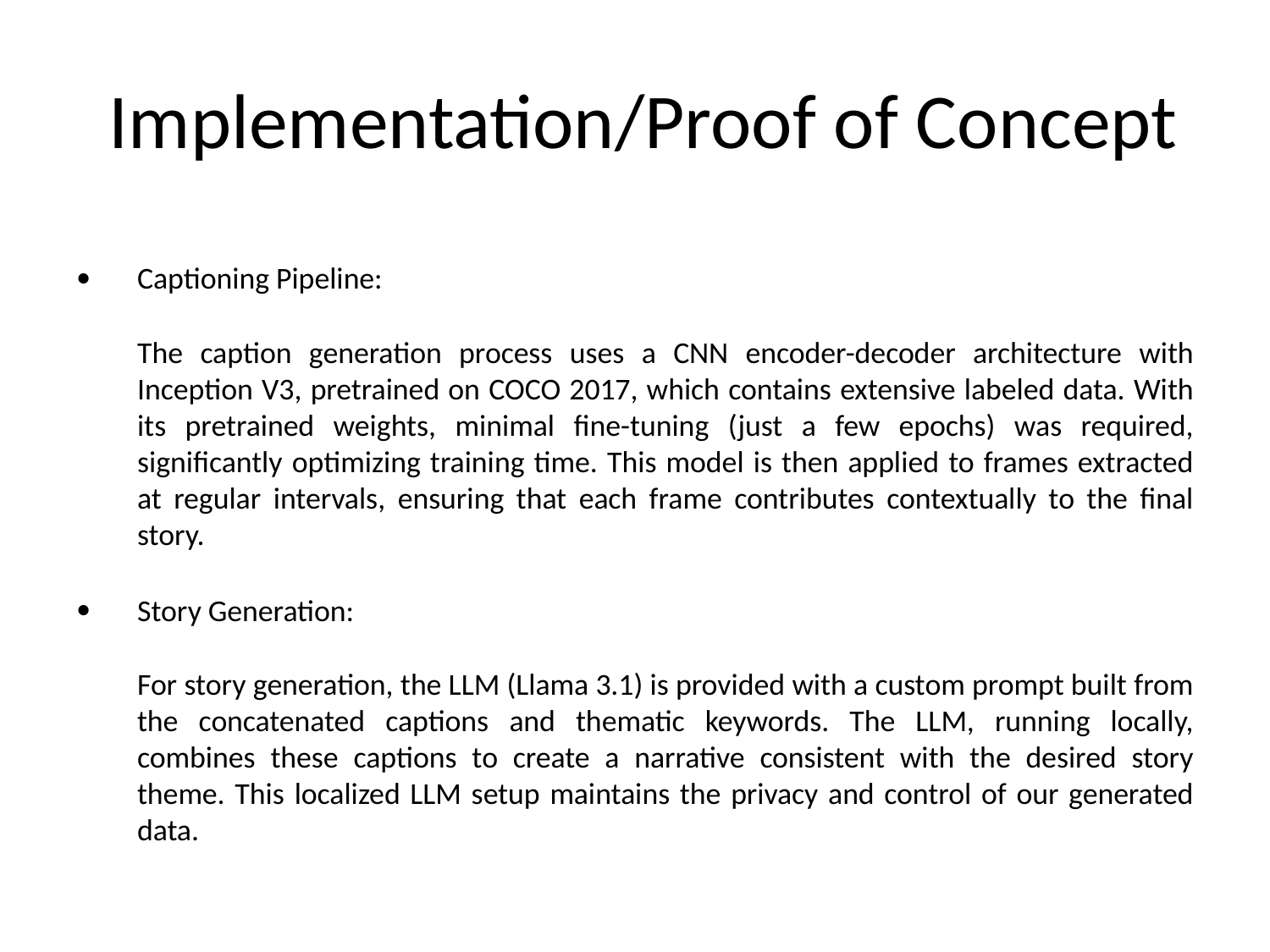

# Implementation/Proof of Concept
Captioning Pipeline:
The caption generation process uses a CNN encoder-decoder architecture with Inception V3, pretrained on COCO 2017, which contains extensive labeled data. With its pretrained weights, minimal fine-tuning (just a few epochs) was required, significantly optimizing training time. This model is then applied to frames extracted at regular intervals, ensuring that each frame contributes contextually to the final story.

Story Generation:
For story generation, the LLM (Llama 3.1) is provided with a custom prompt built from the concatenated captions and thematic keywords. The LLM, running locally, combines these captions to create a narrative consistent with the desired story theme. This localized LLM setup maintains the privacy and control of our generated data.